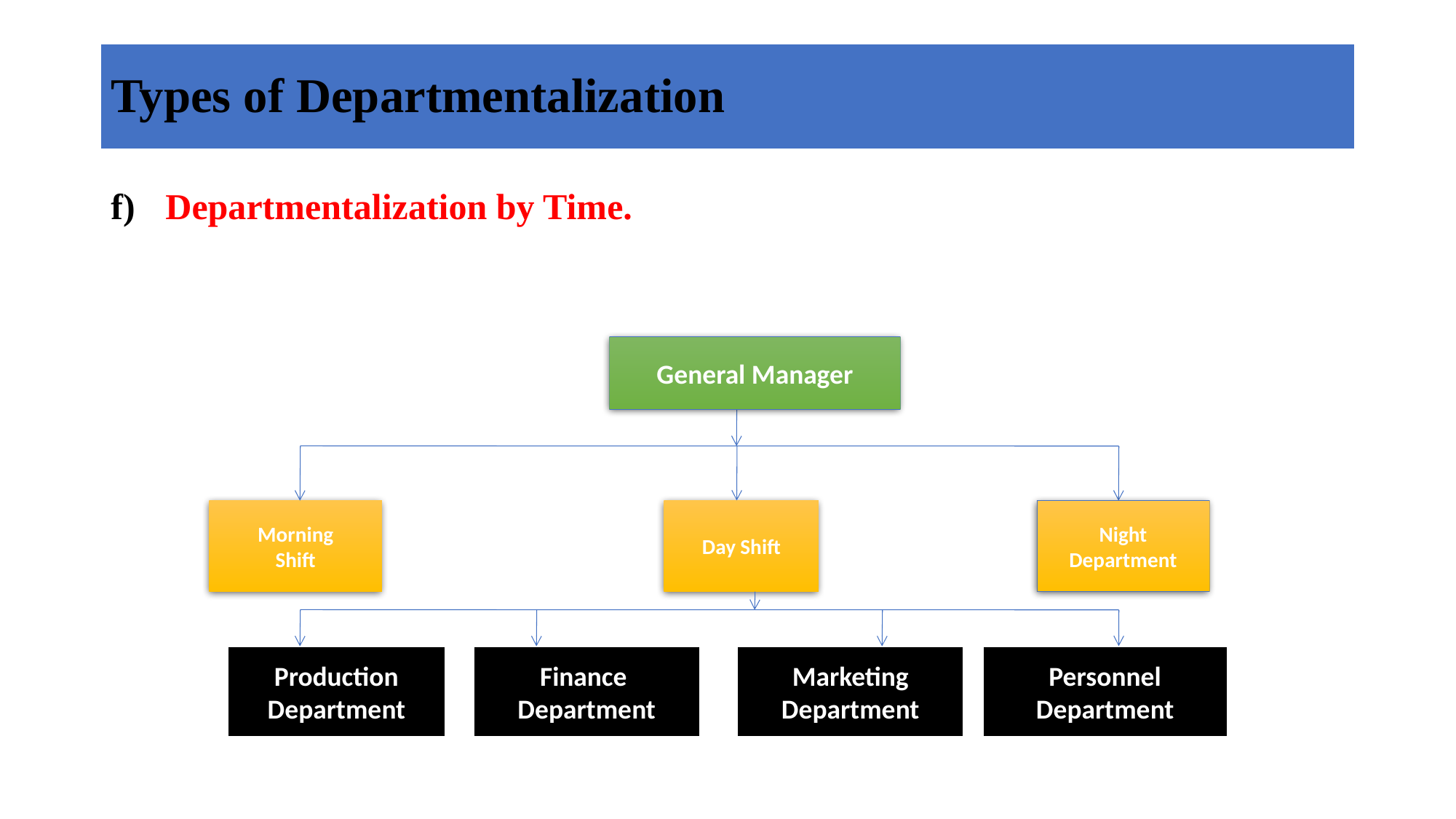

# Types of Departmentalization
f)	Departmentalization by Time.

General Manager
Morning
Shift
Day Shift
Night
Department
Production
Department
Finance
Department
Marketing
Department
Personnel
Department